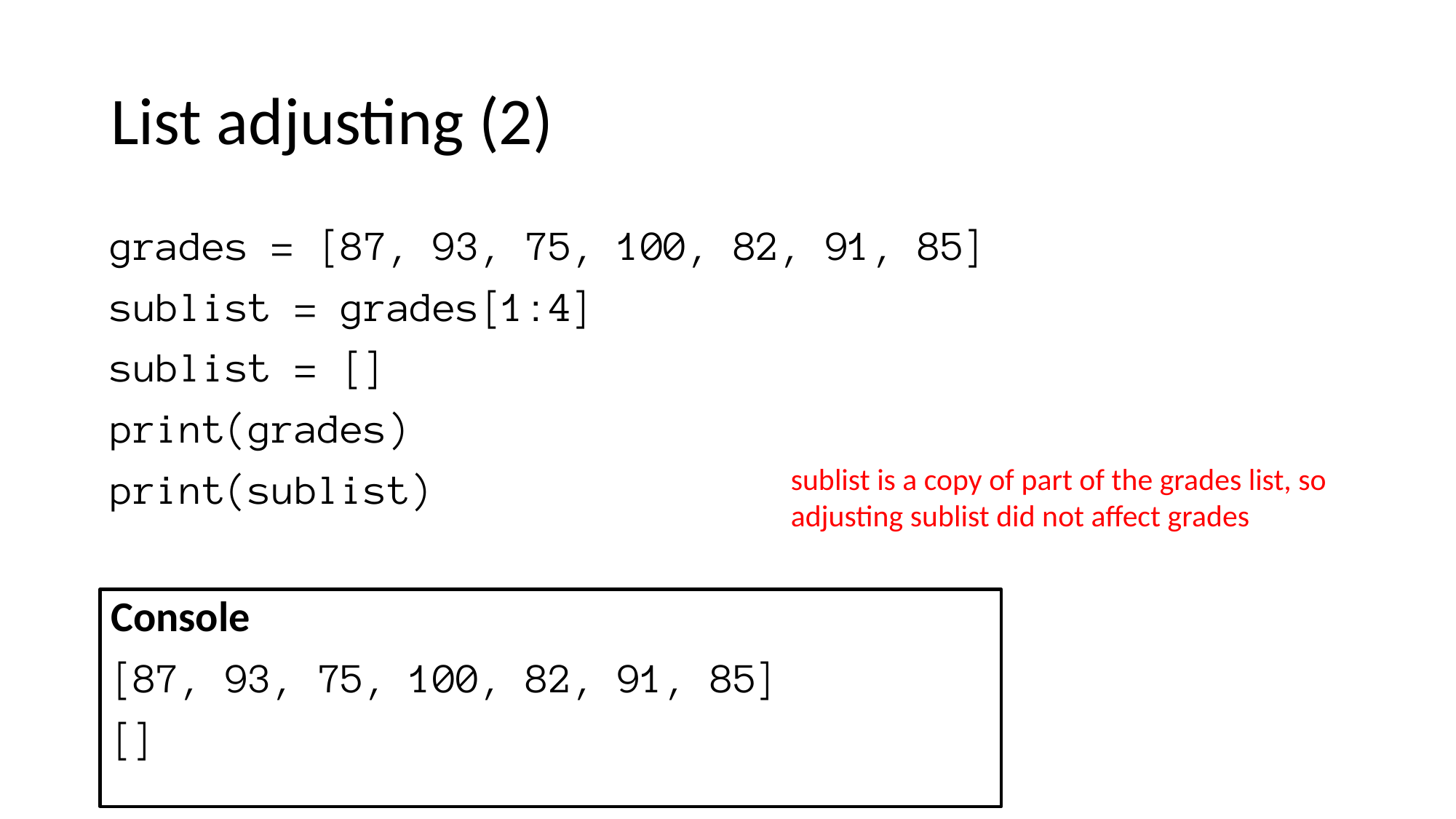

# List adjusting (2)
grades = [87, 93, 75, 100, 82, 91, 85]
sublist = grades[1:4]
sublist = []
print(grades)
print(sublist)
sublist is a copy of part of the grades list, so adjusting sublist did not affect grades
Console
[87, 93, 75, 100, 82, 91, 85]
[]